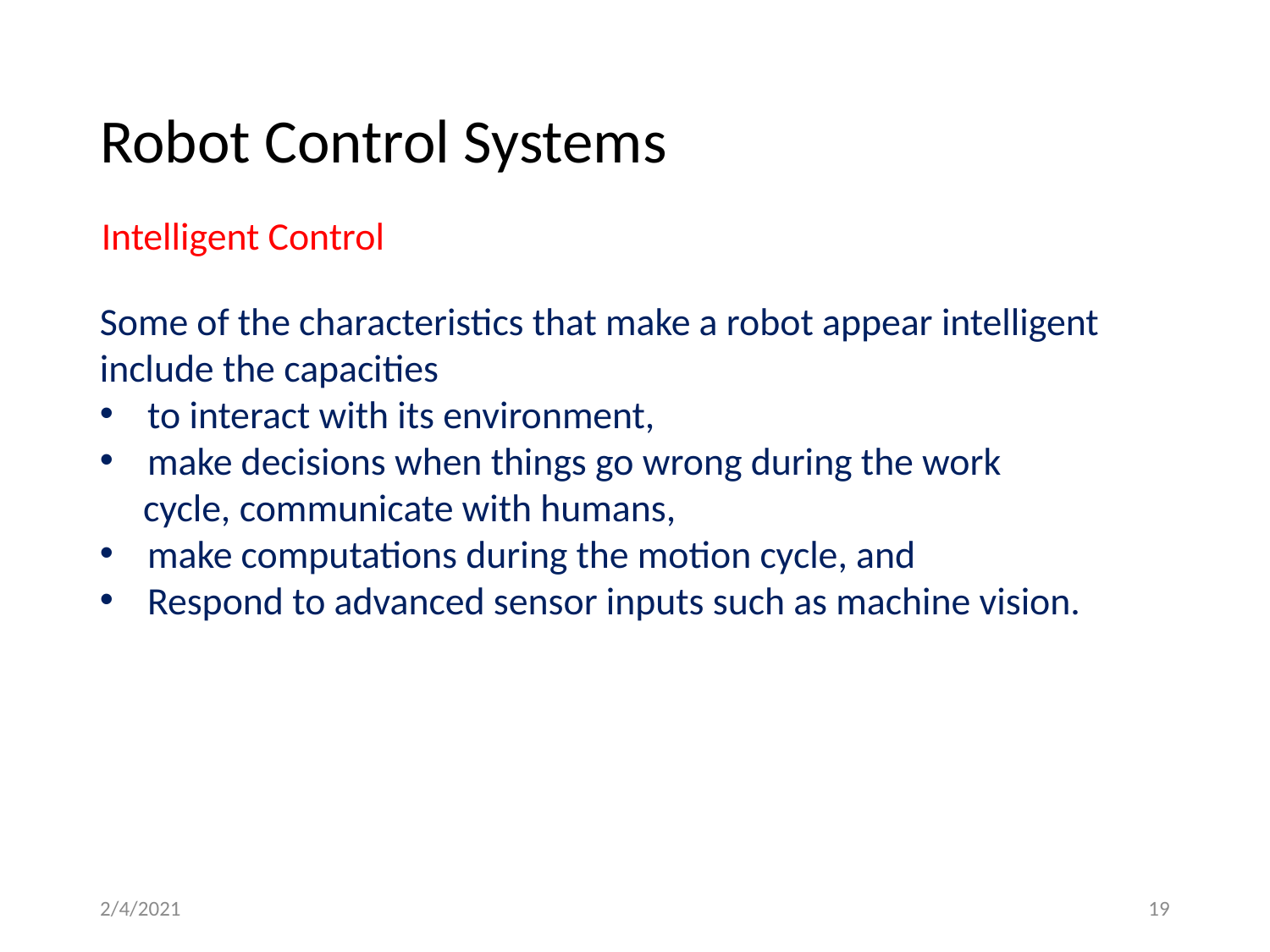

# Robot Control Systems
Intelligent Control
Some of the characteristics that make a robot appear intelligent include the capacities
to interact with its environment,
make decisions when things go wrong during the work
     cycle, communicate with humans,
make computations during the motion cycle, and
Respond to advanced sensor inputs such as machine vision.
2/4/2021
19